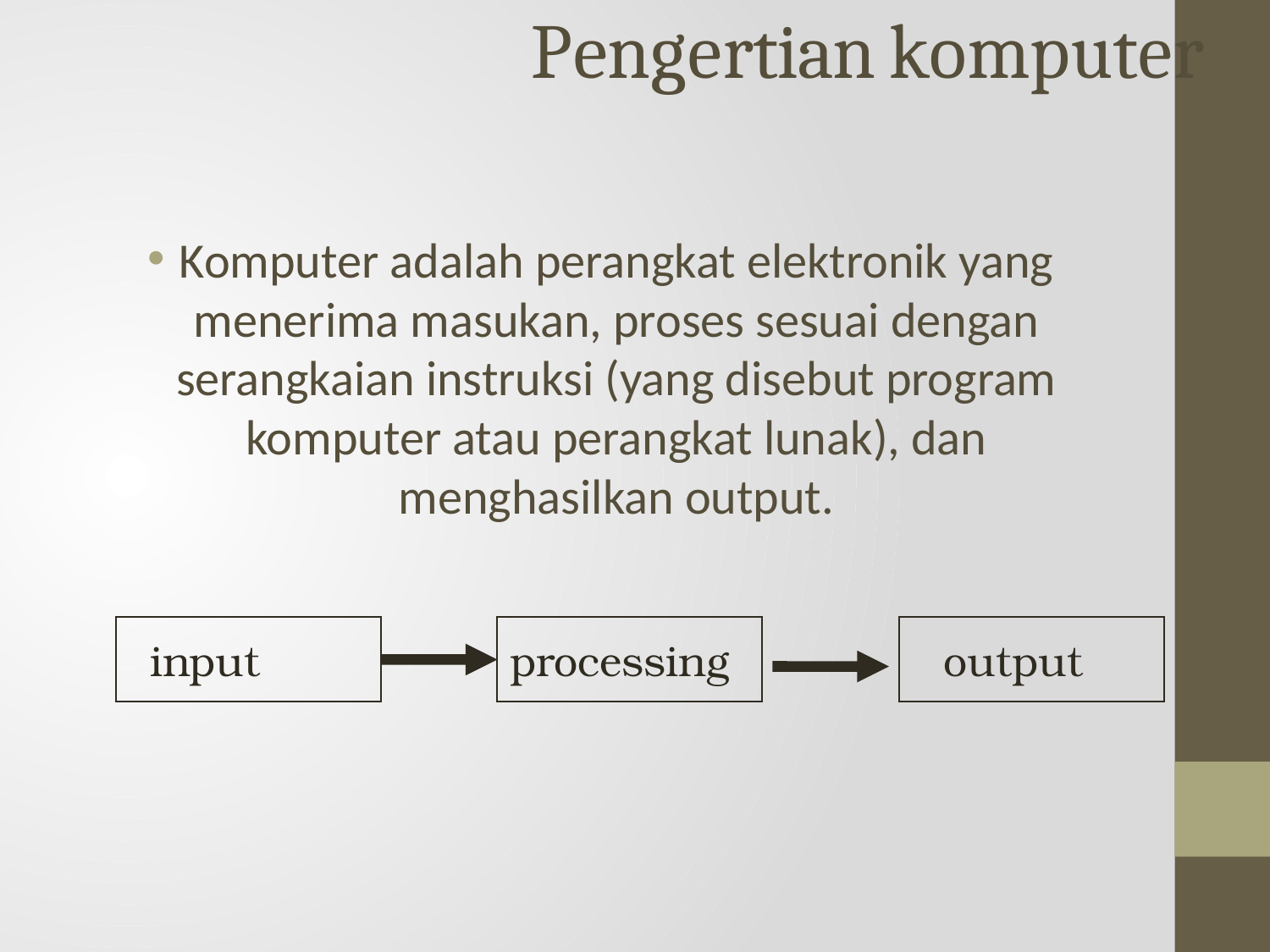

# Pengertian komputer
Komputer adalah perangkat elektronik yang menerima masukan, proses sesuai dengan serangkaian instruksi (yang disebut program komputer atau perangkat lunak), dan menghasilkan output.

input
processing
output